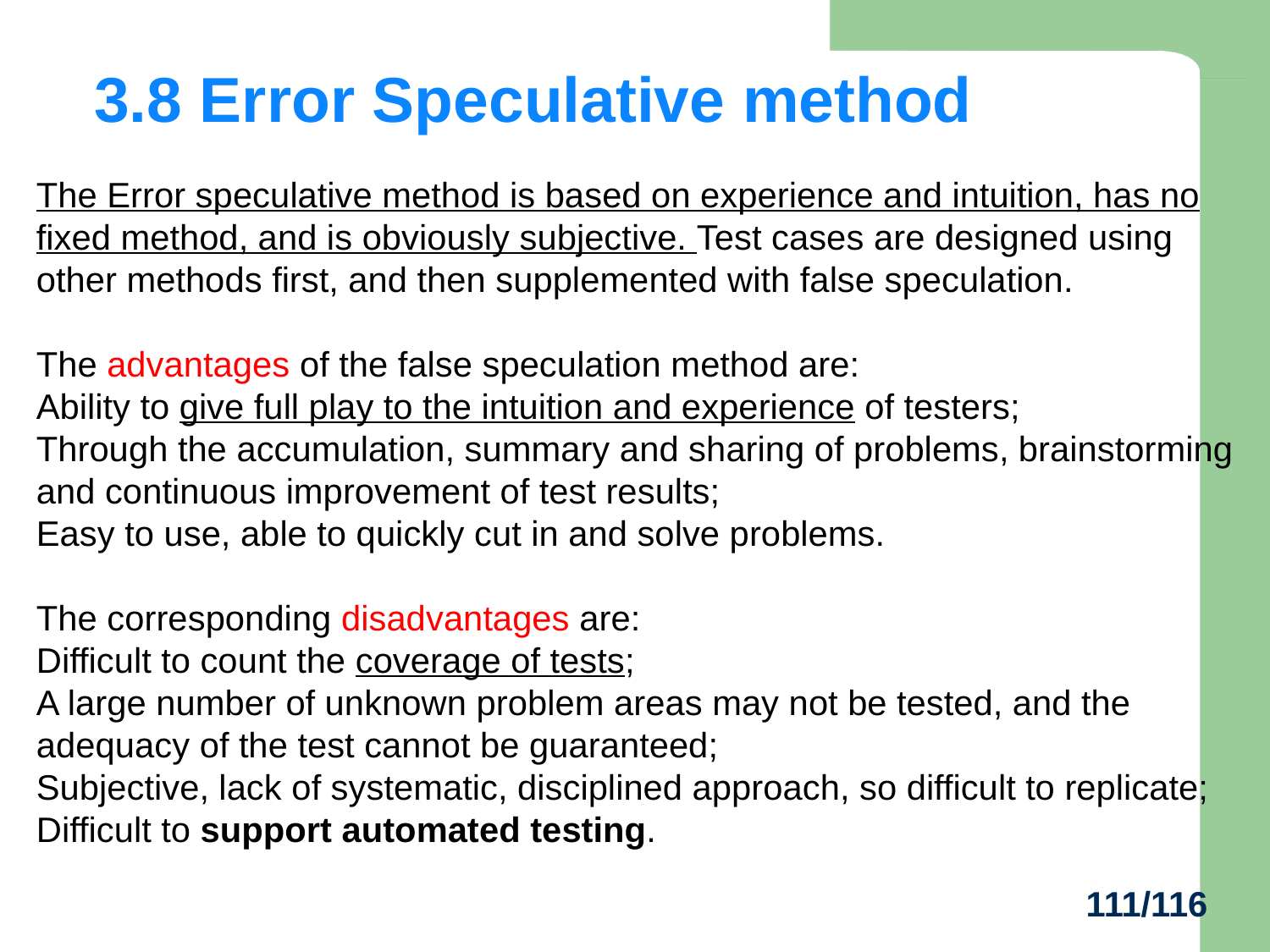

3.8 Error Speculative method
The Error speculative method is based on experience and intuition, has no fixed method, and is obviously subjective. Test cases are designed using other methods first, and then supplemented with false speculation.

The advantages of the false speculation method are:
Ability to give full play to the intuition and experience of testers;
Through the accumulation, summary and sharing of problems, brainstorming and continuous improvement of test results;
Easy to use, able to quickly cut in and solve problems.

The corresponding disadvantages are:
Difficult to count the coverage of tests;
A large number of unknown problem areas may not be tested, and the adequacy of the test cannot be guaranteed;
Subjective, lack of systematic, disciplined approach, so difficult to replicate;
Difficult to support automated testing.

111/116